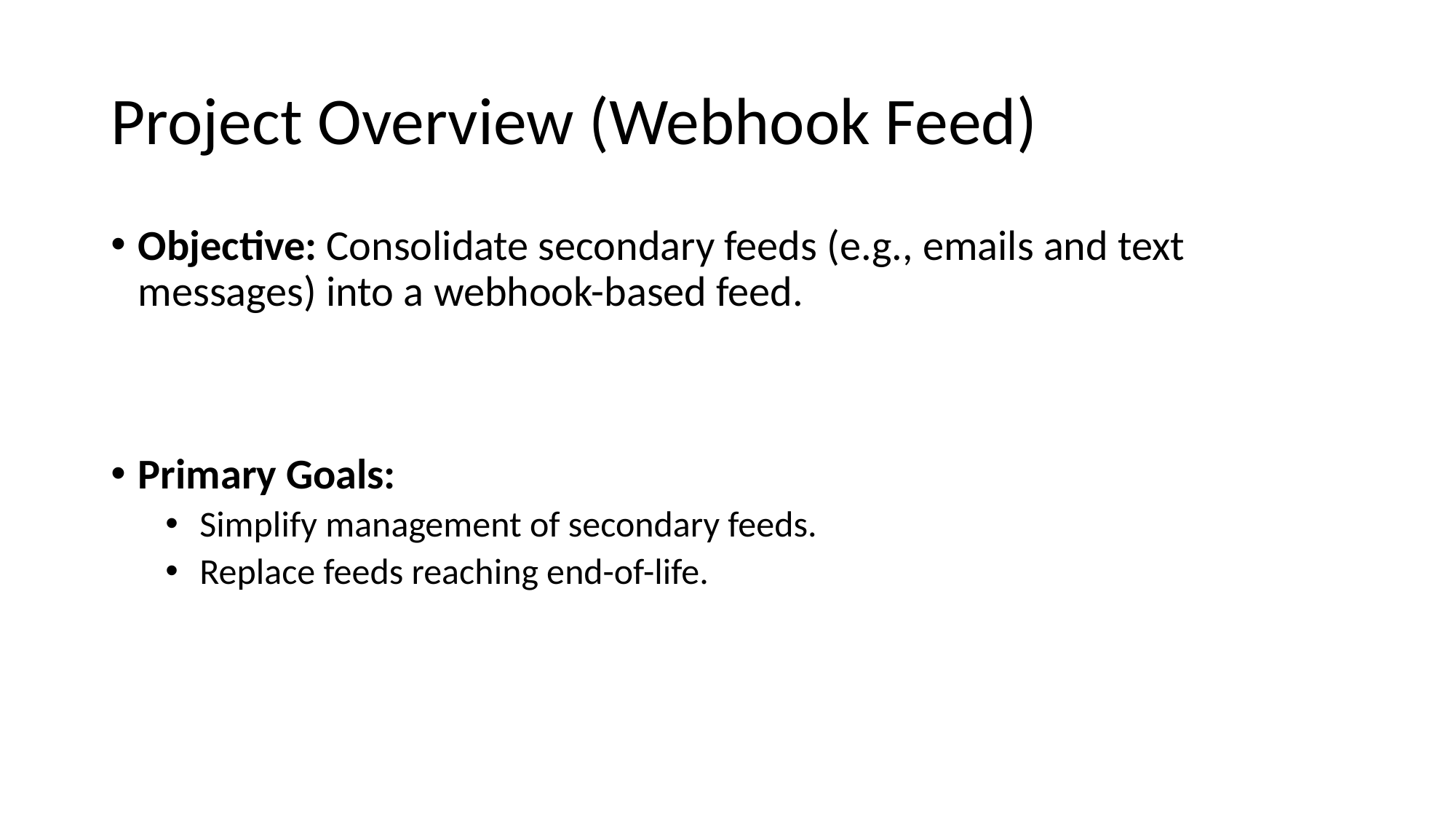

# Project Overview (Webhook Feed)
Objective: Consolidate secondary feeds (e.g., emails and text messages) into a webhook-based feed.

Primary Goals:
Simplify management of secondary feeds.
Replace feeds reaching end-of-life.